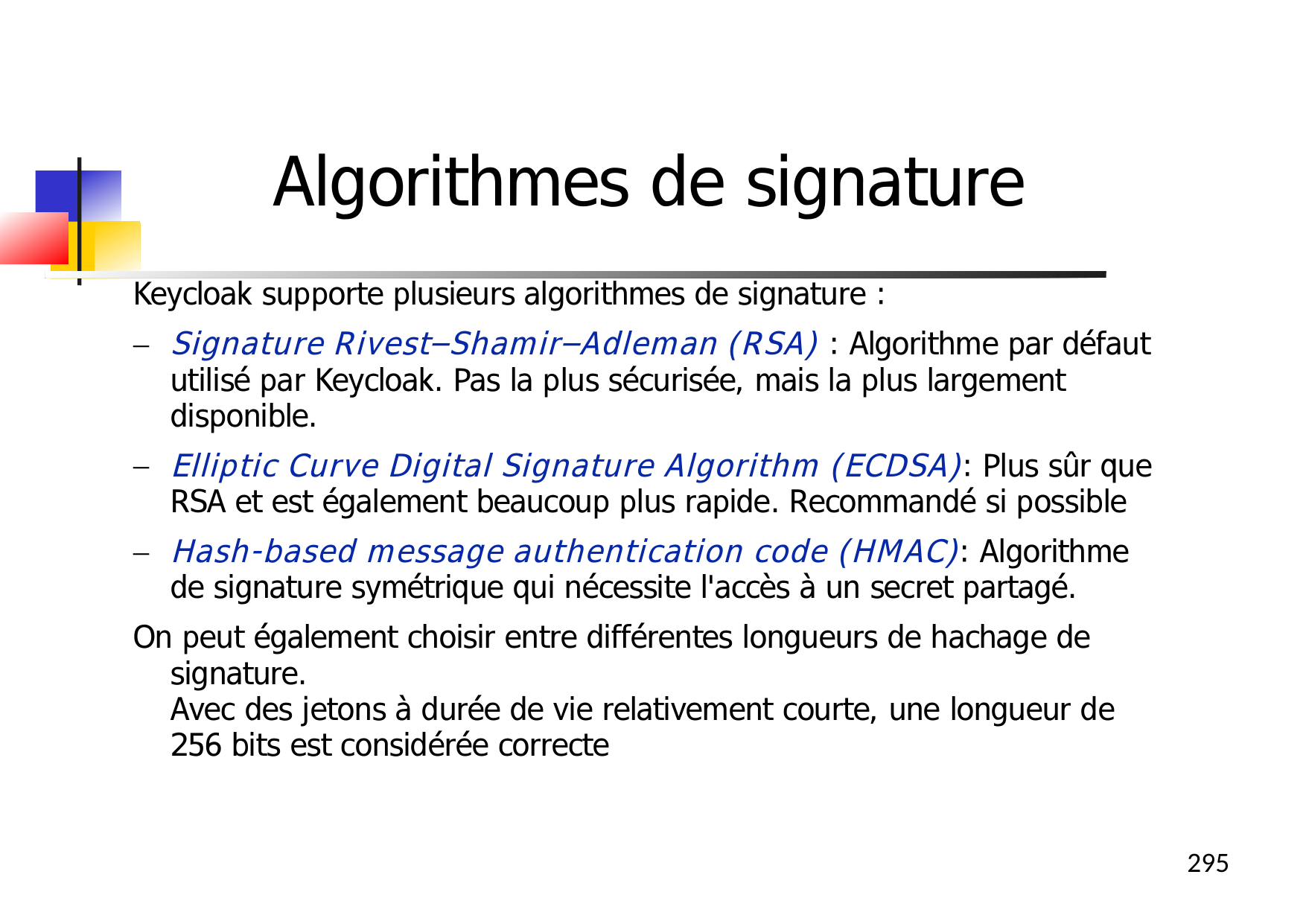

Algorithmes de signature
Keycloak supporte plusieurs algorithmes de signature :
Signature Rivest–Shamir–Adleman (RSA) : Algorithme par défaut utilisé par Keycloak. Pas la plus sécurisée, mais la plus largement disponible.
Elliptic Curve Digital Signature Algorithm (ECDSA): Plus sûr que RSA et est également beaucoup plus rapide. Recommandé si possible
Hash-based message authentication code (HMAC): Algorithme de signature symétrique qui nécessite l'accès à un secret partagé.
On peut également choisir entre différentes longueurs de hachage de signature.
Avec des jetons à durée de vie relativement courte, une longueur de 256 bits est considérée correcte